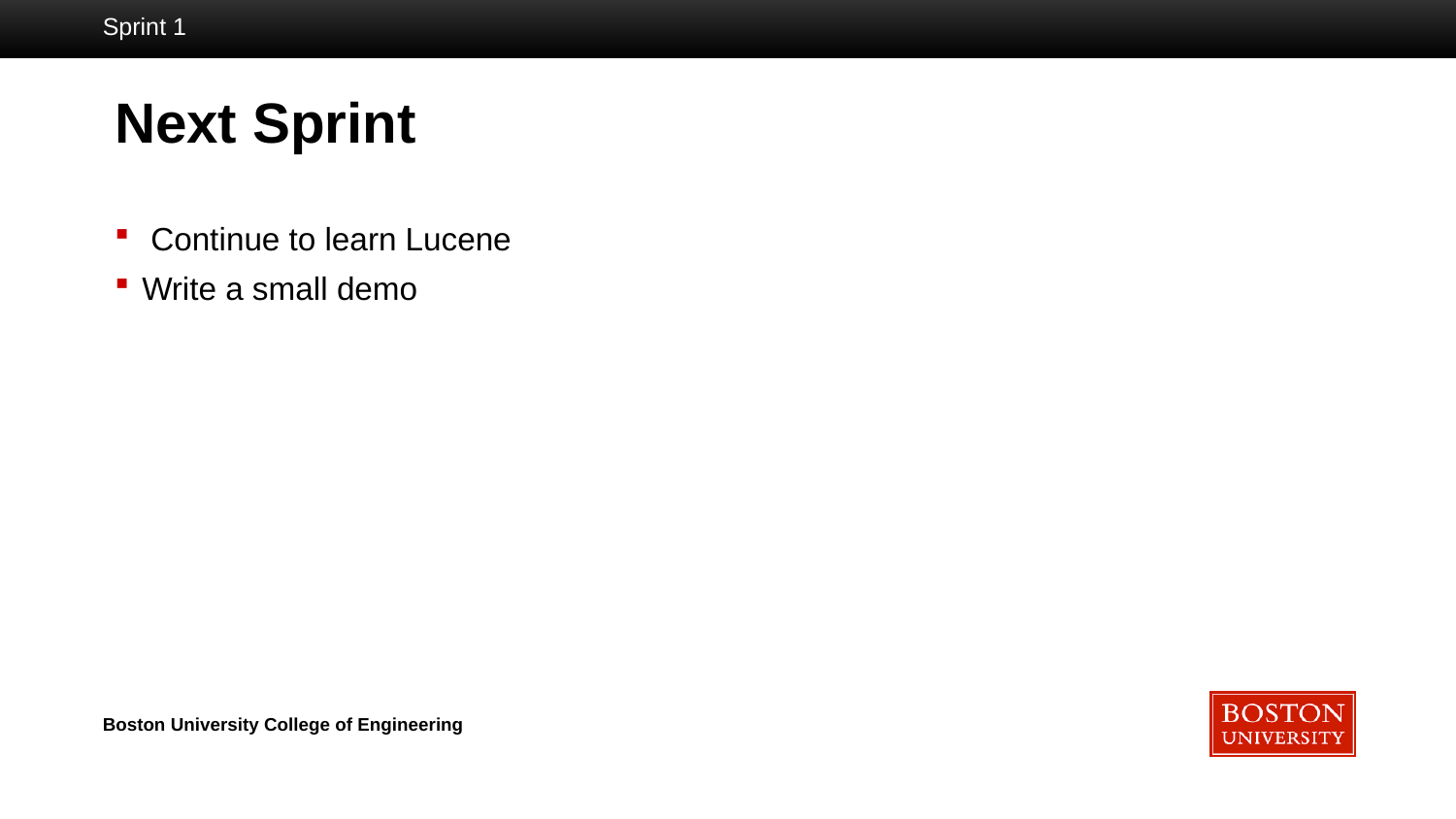

Sprint 1
# Next Sprint
 Continue to learn Lucene
Write a small demo